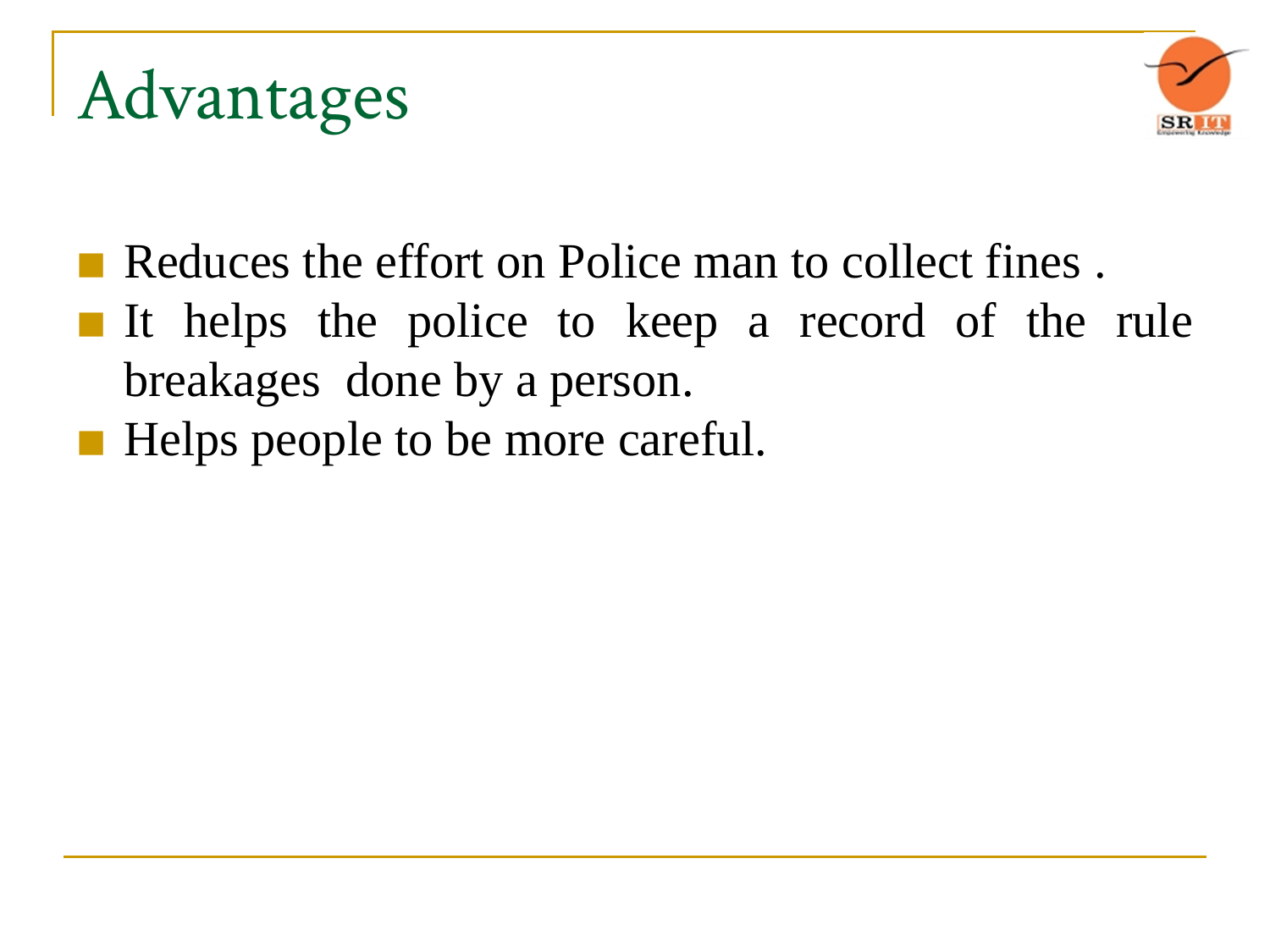

# Advantages
Reduces the effort on Police man to collect fines .
It helps the police to keep a record of the rule breakages  done by a person.
Helps people to be more careful.